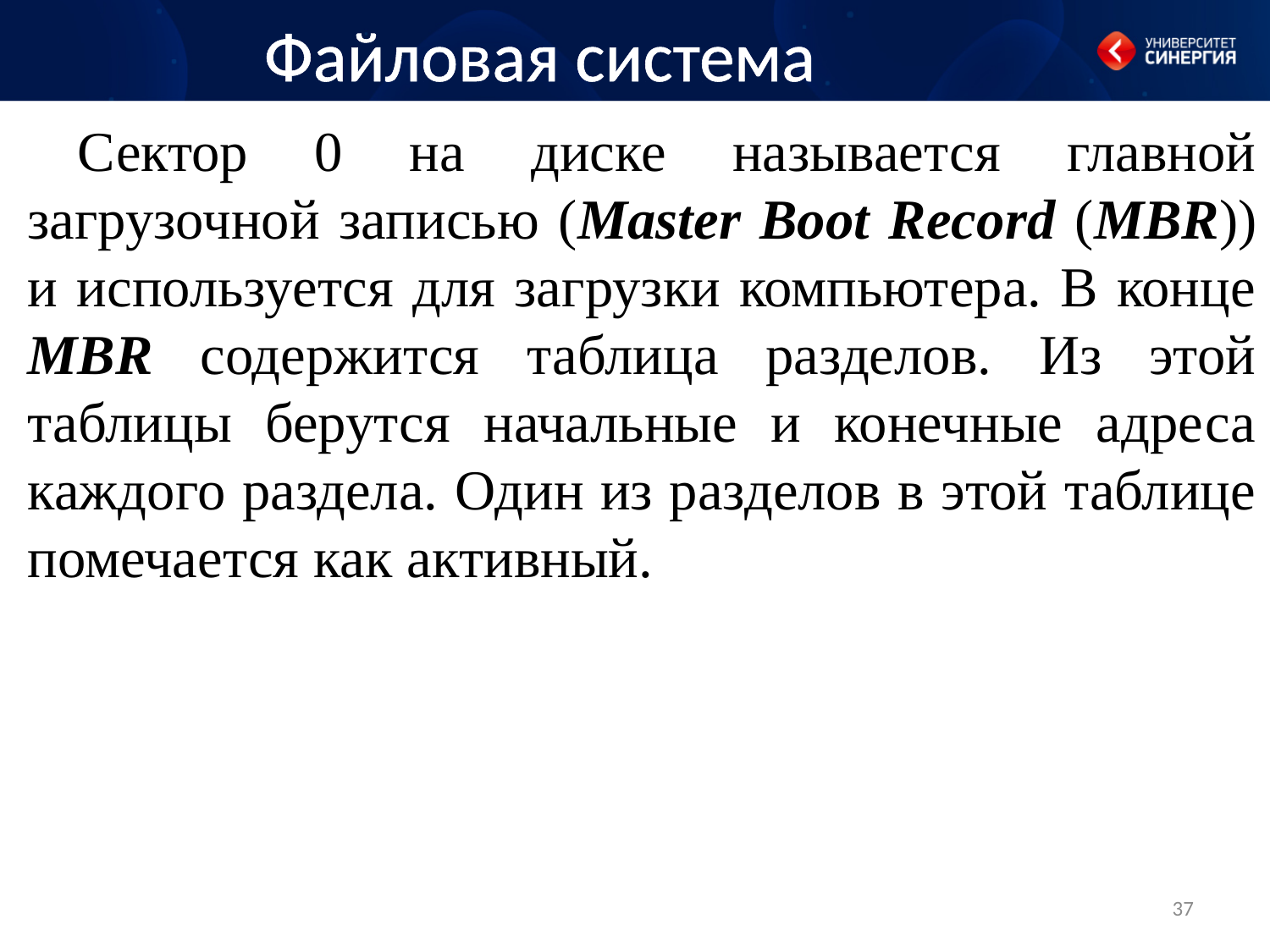

Файловая система
Сектор 0 на диске называется главной загрузочной записью (Master Boot Record (MBR)) и используется для загрузки компьютера. В конце MBR содержится таблица разделов. Из этой таблицы берутся начальные и конечные адреса каждого раздела. Один из разделов в этой таблице помечается как активный.
37